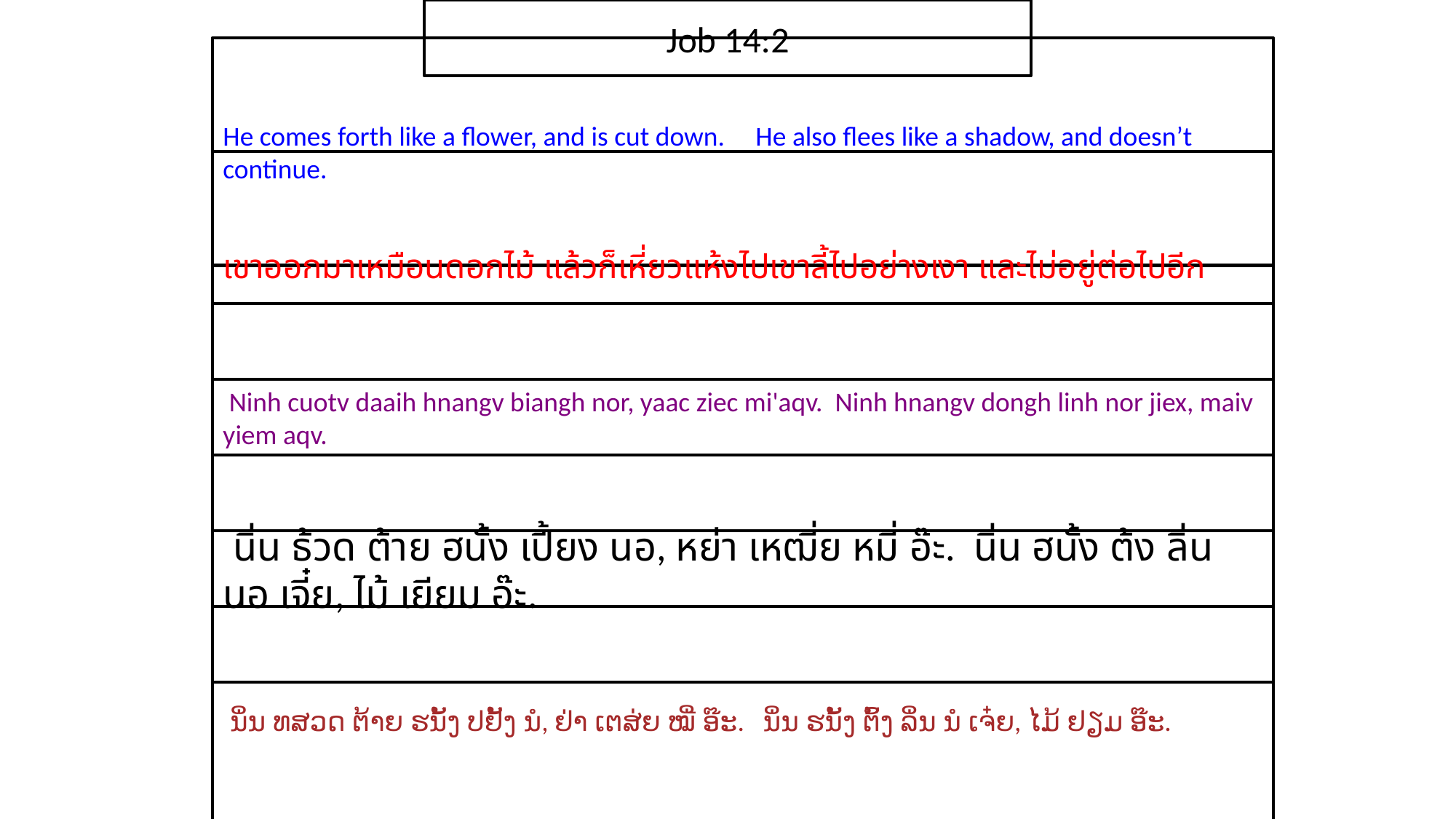

Job 14:2
He comes forth like a flower, and is cut down.     He also flees like a shadow, and doesn’t continue.
เขา​ออกมา​เหมือน​ดอกไม้ แล้ว​ก็​เหี่ยว​แห้ง​ไปเขา​ลี้​ไป​อย่าง​เงา และ​ไม่​อยู่​ต่อไป​อีก
 Ninh cuotv daaih hnangv biangh nor, yaac ziec mi'aqv.  Ninh hnangv dongh linh nor jiex, maiv yiem aqv.
 นิ่น ธ้วด ต้าย ฮนั้ง เปี้ยง นอ, หย่า เหฒี่ย หมี่ อ๊ะ.  นิ่น ฮนั้ง ต้ง ลิ่น นอ เจี๋ย, ไม้ เยียม อ๊ะ.
 ນິ່ນ ທສວດ ຕ້າຍ ຮນັ້ງ ປຢັ້ງ ນໍ, ຢ່າ ເຕສ່ຍ ໝີ່ ອ໊ະ.   ນິ່ນ ຮນັ້ງ ຕົ້ງ ລິ່ນ ນໍ ເຈ໋ຍ, ໄມ້ ຢຽມ ອ໊ະ.